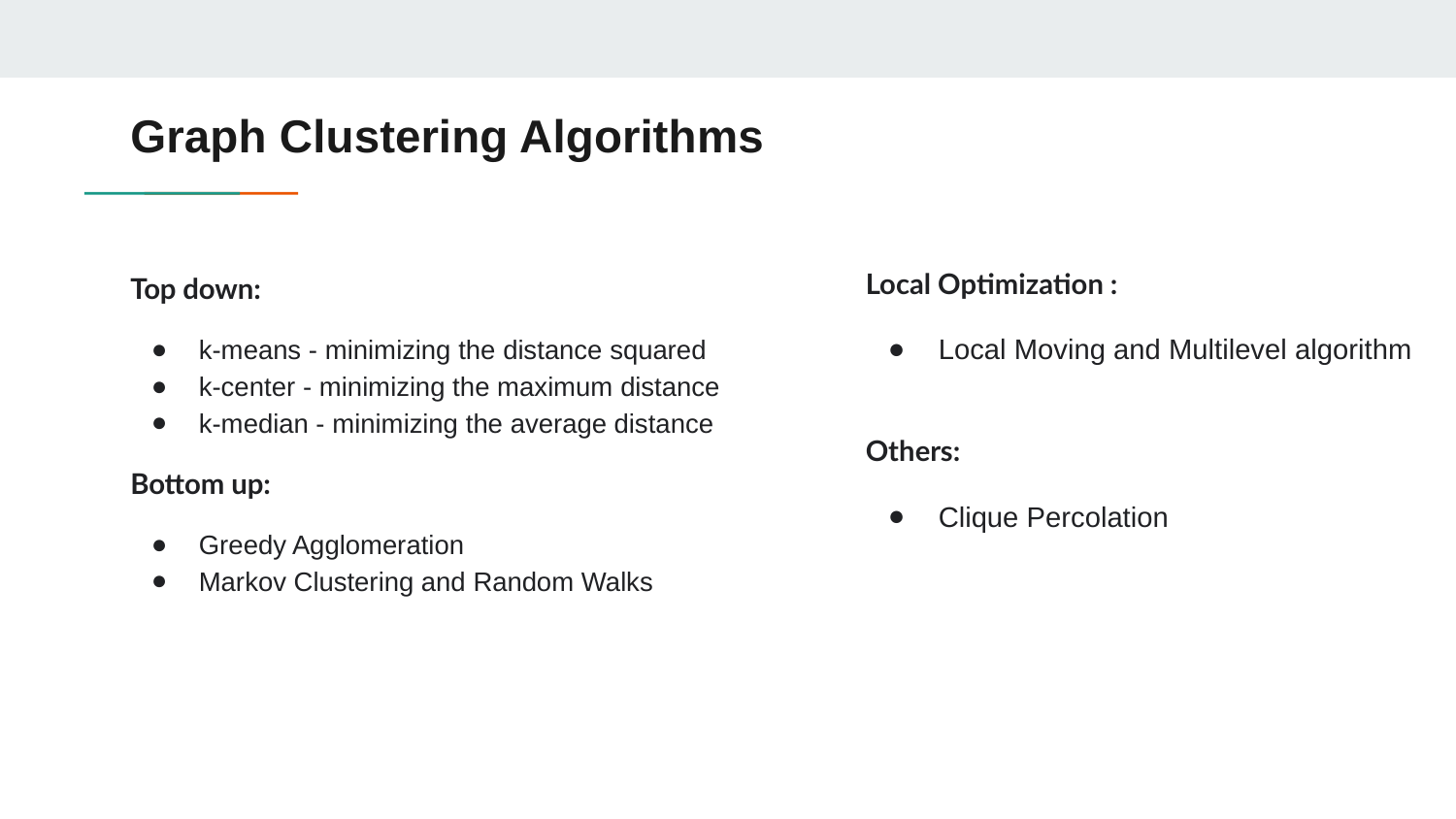

# Graph Clustering Algorithms
Top down:
k-means - minimizing the distance squared
k-center - minimizing the maximum distance
k-median - minimizing the average distance
Bottom up:
Greedy Agglomeration
Markov Clustering and Random Walks
Local Optimization :

Local Moving and Multilevel algorithm

Others:

Clique Percolation